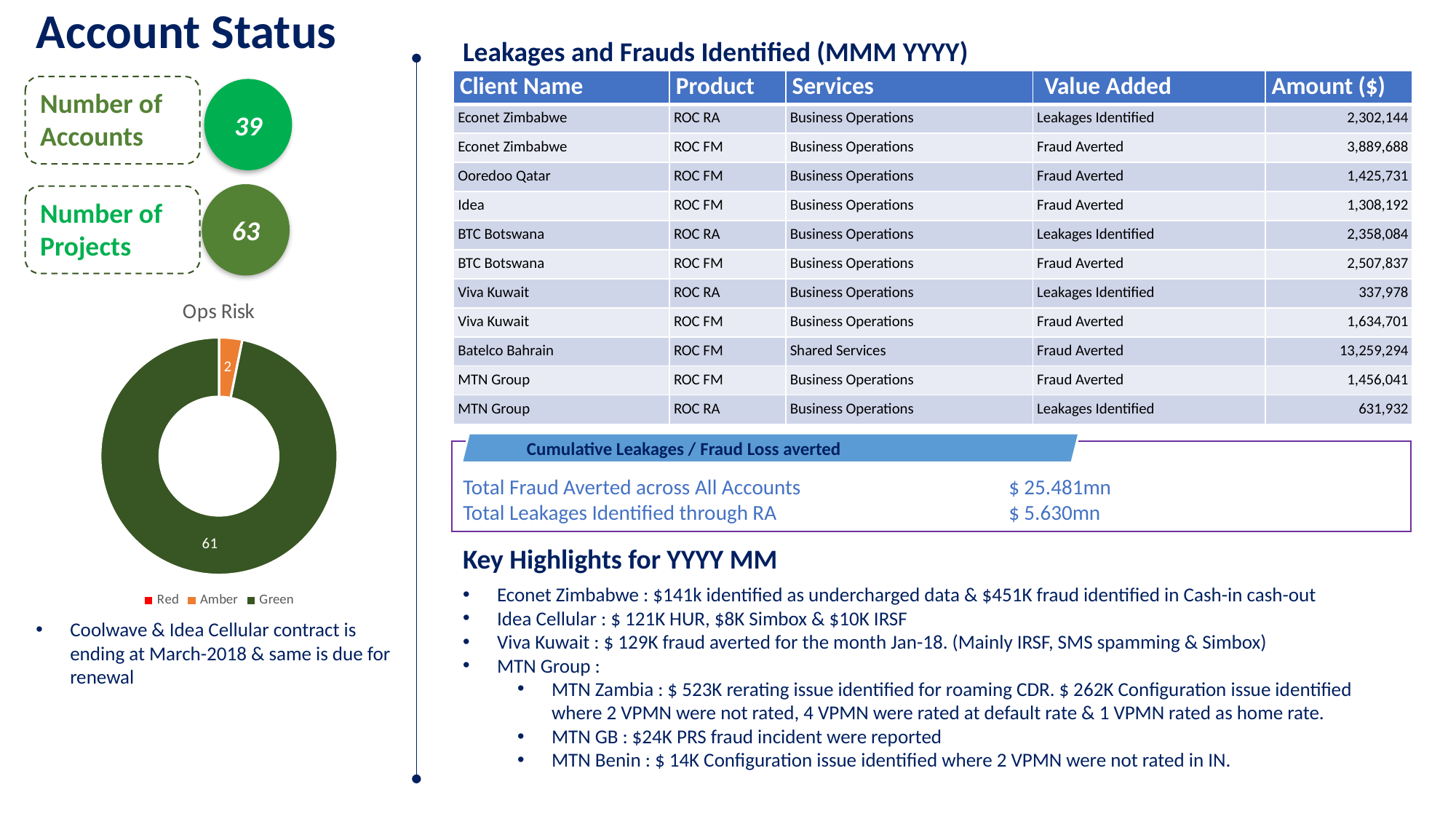

# Account Status
Leakages and Frauds Identified (MMM YYYY)
| Client Name | Product | Services | Value Added | Amount ($) |
| --- | --- | --- | --- | --- |
| Econet Zimbabwe | ROC RA | Business Operations | Leakages Identified | 2,302,144 |
| Econet Zimbabwe | ROC FM | Business Operations | Fraud Averted | 3,889,688 |
| Ooredoo Qatar | ROC FM | Business Operations | Fraud Averted | 1,425,731 |
| Idea | ROC FM | Business Operations | Fraud Averted | 1,308,192 |
| BTC Botswana | ROC RA | Business Operations | Leakages Identified | 2,358,084 |
| BTC Botswana | ROC FM | Business Operations | Fraud Averted | 2,507,837 |
| Viva Kuwait | ROC RA | Business Operations | Leakages Identified | 337,978 |
| Viva Kuwait | ROC FM | Business Operations | Fraud Averted | 1,634,701 |
| Batelco Bahrain | ROC FM | Shared Services | Fraud Averted | 13,259,294 |
| MTN Group | ROC FM | Business Operations | Fraud Averted | 1,456,041 |
| MTN Group | ROC RA | Business Operations | Leakages Identified | 631,932 |
Number of Accounts
39
63
Number of Projects

### Chart: Ops Risk

| Category |  |
|---|---|
| Red | 0.0 |
| Amber | 2.0 |
| Green | 61.0 |
Cumulative Leakages / Fraud Loss averted

Total Fraud Averted across All Accounts	  	$ 25.481mn
Total Leakages Identified through RA			$ 5.630mn
Key Highlights for YYYY MM
Econet Zimbabwe : $141k identified as undercharged data & $451K fraud identified in Cash-in cash-out
Idea Cellular : $ 121K HUR, $8K Simbox & $10K IRSF
Viva Kuwait : $ 129K fraud averted for the month Jan-18. (Mainly IRSF, SMS spamming & Simbox)
MTN Group :
MTN Zambia : $ 523K rerating issue identified for roaming CDR. $ 262K Configuration issue identified where 2 VPMN were not rated, 4 VPMN were rated at default rate & 1 VPMN rated as home rate.
MTN GB : $24K PRS fraud incident were reported
MTN Benin : $ 14K Configuration issue identified where 2 VPMN were not rated in IN.
Coolwave & Idea Cellular contract is ending at March-2018 & same is due for renewal
2